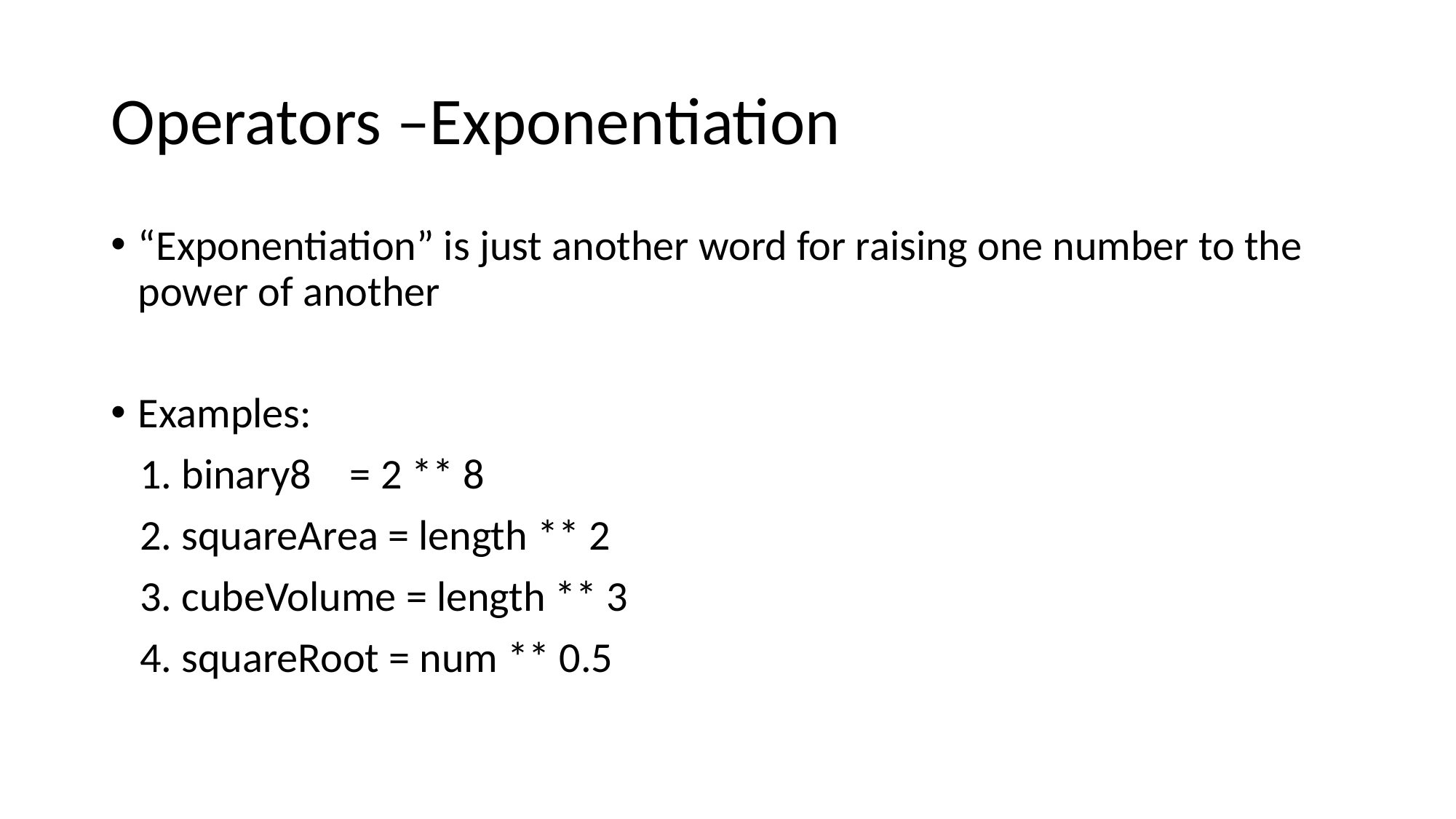

# Operators –Exponentiation
“Exponentiation” is just another word for raising one number to the power of another

Examples:
   1. binary8    = 2 ** 8
   2. squareArea = length ** 2
   3. cubeVolume = length ** 3
   4. squareRoot = num ** 0.5